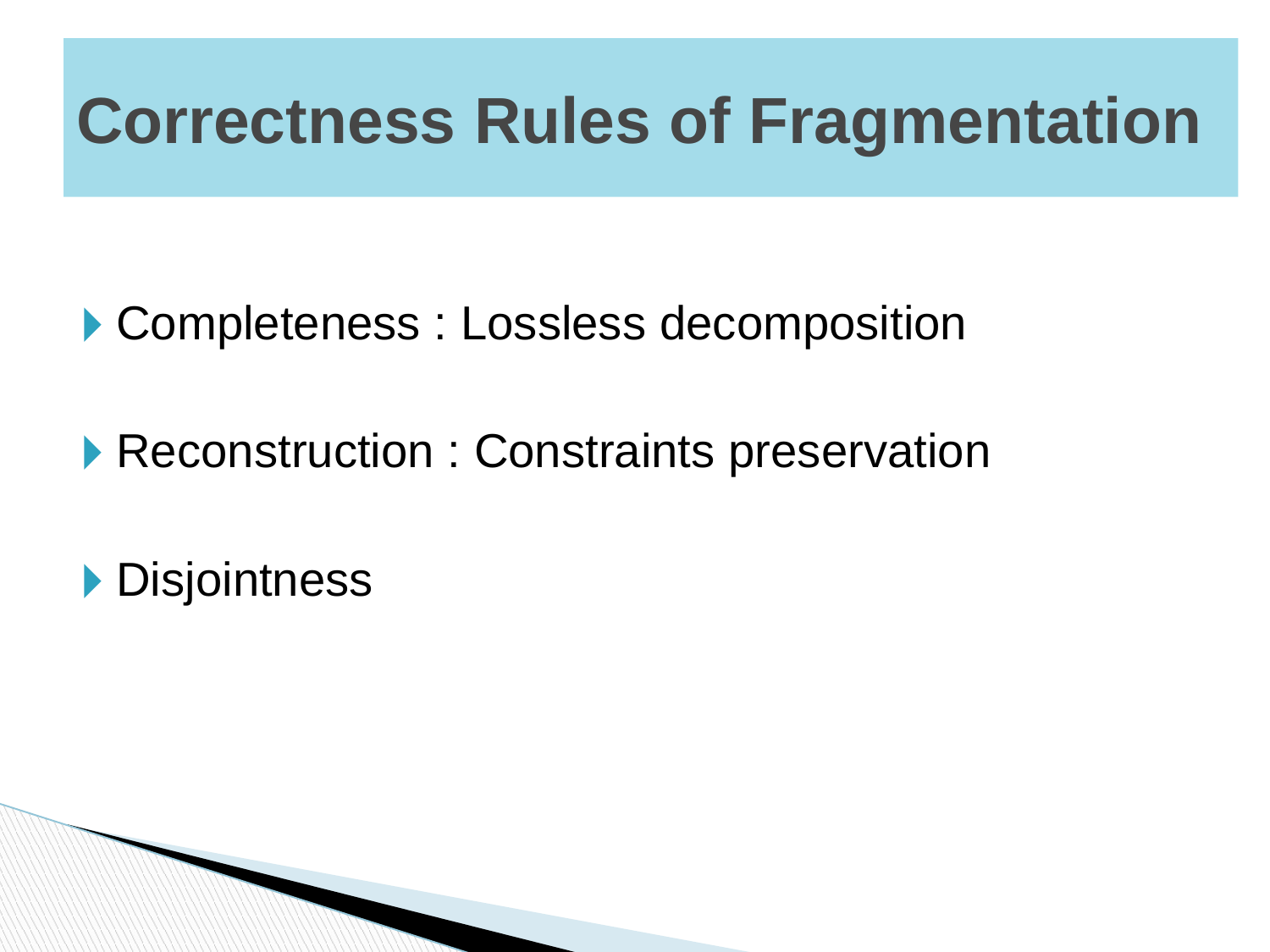

# Correctness Rules of Fragmentation
Completeness : Lossless decomposition

Reconstruction : Constraints preservation

Disjointness